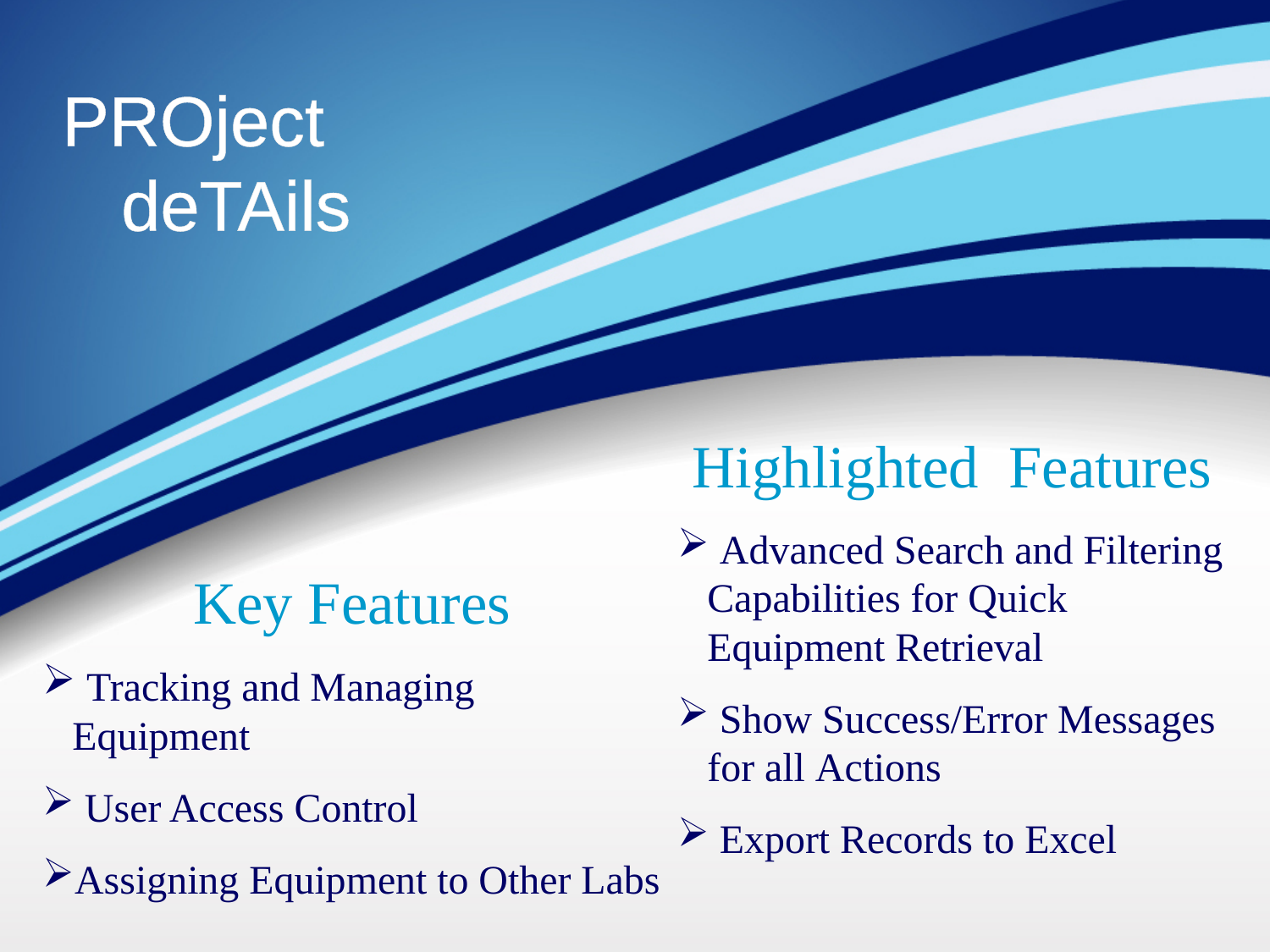

PROject
   deTAils
Highlighted  Features

 Advanced Search and Filtering Capabilities for Quick Equipment Retrieval

 Show Success/Error Messages for all Actions

 Export Records to Excel
Key Features

 Tracking and Managing Equipment

 User Access Control

Assigning Equipment to Other Labs